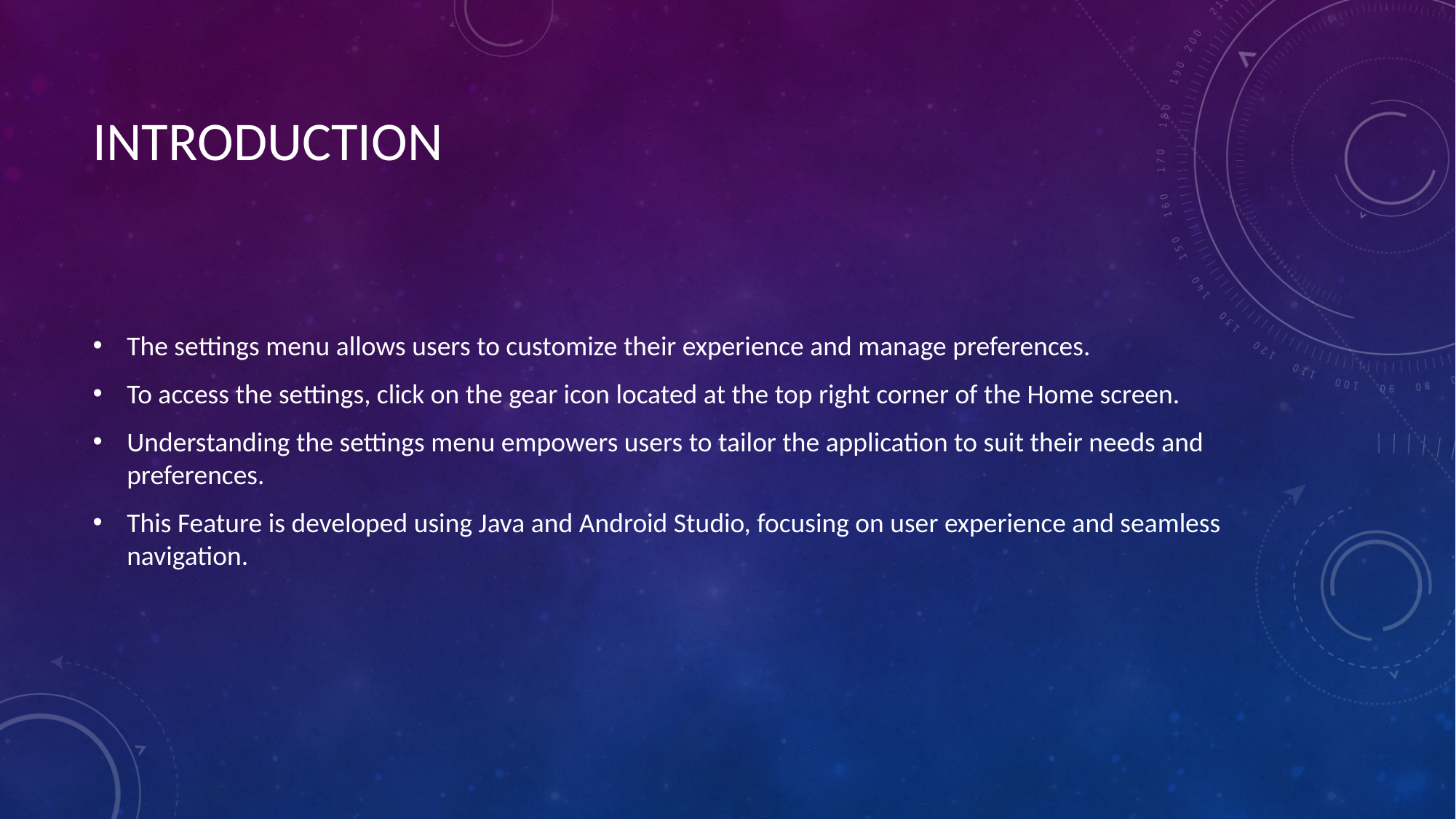

# Introduction
The settings menu allows users to customize their experience and manage preferences.
To access the settings, click on the gear icon located at the top right corner of the Home screen.
Understanding the settings menu empowers users to tailor the application to suit their needs and preferences.
This Feature is developed using Java and Android Studio, focusing on user experience and seamless navigation.